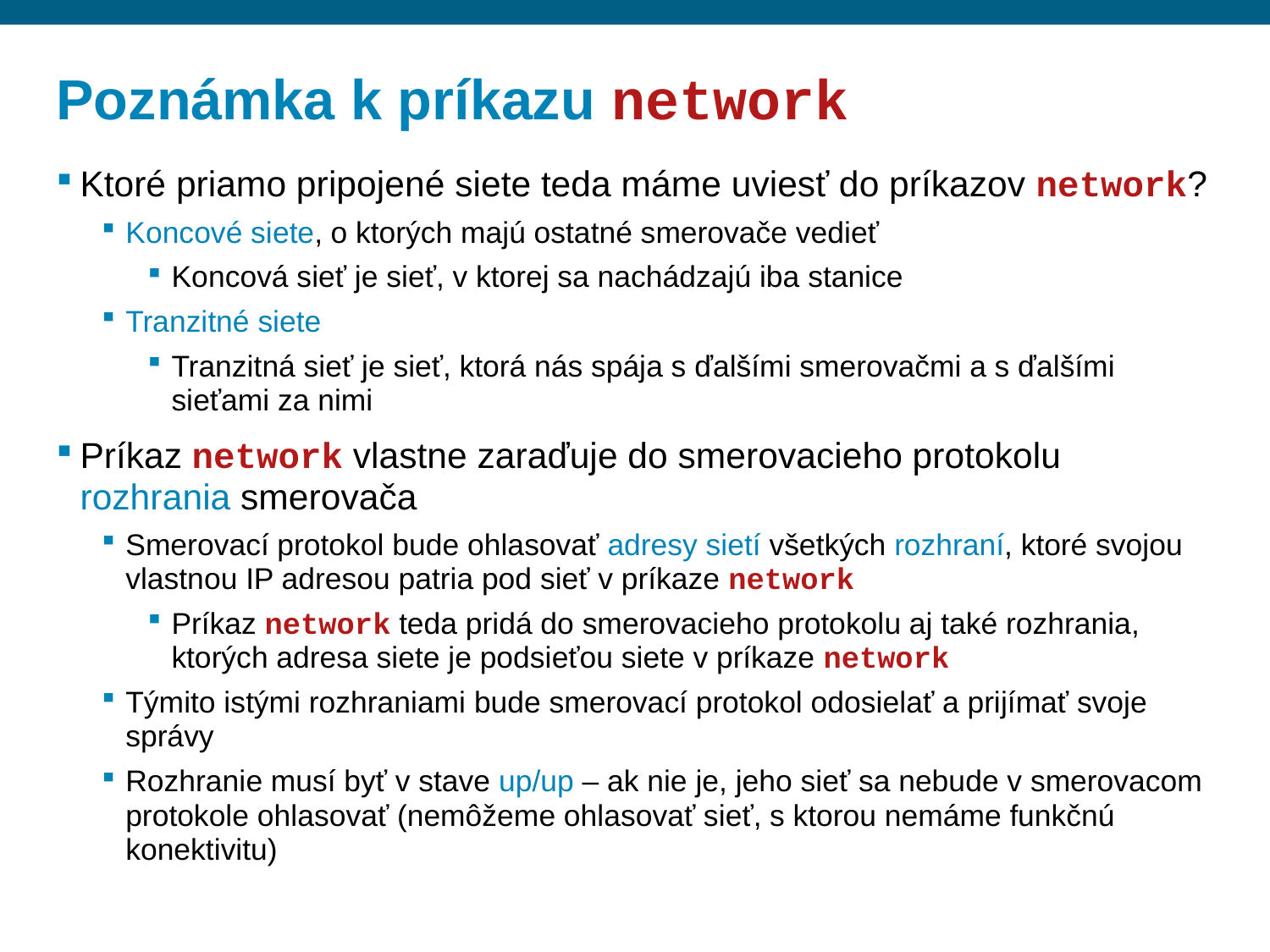

# Poznámka k príkazu network
Ktoré priamo pripojené siete teda máme uviesť do príkazov network?
Koncové siete, o ktorých majú ostatné smerovače vedieť
Koncová sieť je sieť, v ktorej sa nachádzajú iba stanice
Tranzitné siete
Tranzitná sieť je sieť, ktorá nás spája s ďalšími smerovačmi a s ďalšími sieťami za nimi
Príkaz network vlastne zaraďuje do smerovacieho protokolu rozhrania smerovača
Smerovací protokol bude ohlasovať adresy sietí všetkých rozhraní, ktoré svojou vlastnou IP adresou patria pod sieť v príkaze network
Príkaz network teda pridá do smerovacieho protokolu aj také rozhrania, ktorých adresa siete je podsieťou siete v príkaze network
Týmito istými rozhraniami bude smerovací protokol odosielať a prijímať svoje správy
Rozhranie musí byť v stave up/up – ak nie je, jeho sieť sa nebude v smerovacom protokole ohlasovať (nemôžeme ohlasovať sieť, s ktorou nemáme funkčnú konektivitu)